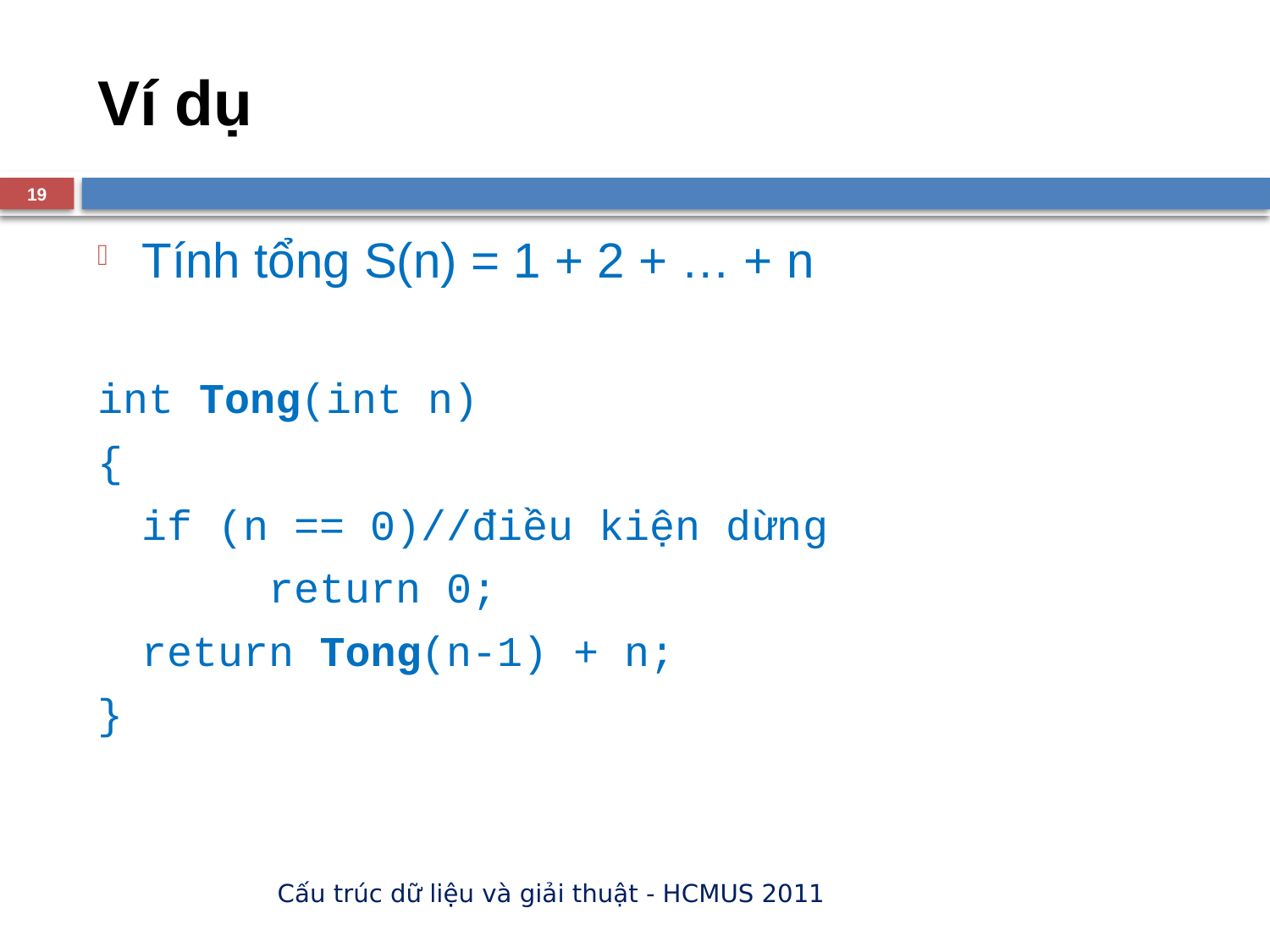

# Ví dụ
19
Tính tổng S(n) = 1 + 2 + … + n

int Tong(int n)
{
	if (n == 0)//điều kiện dừng
		return 0;
	return Tong(n-1) + n;
}
Cấu trúc dữ liệu và giải thuật - HCMUS 2011